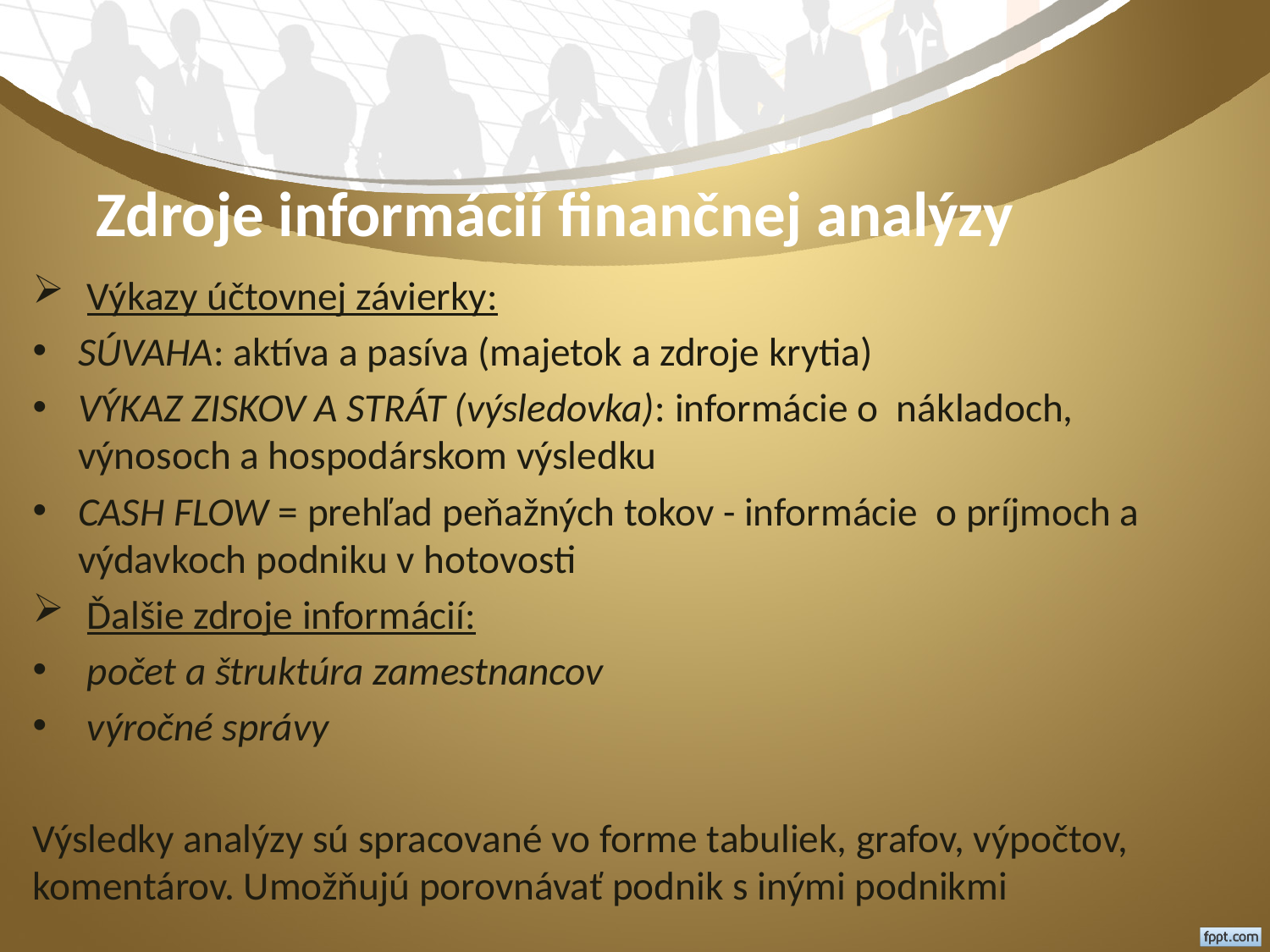

# Zdroje informácií finančnej analýzy
 Výkazy účtovnej závierky:
SÚVAHA: aktíva a pasíva (majetok a zdroje krytia)
VÝKAZ ZISKOV A STRÁT (výsledovka): informácie o  nákladoch,  výnosoch a hospodárskom výsledku
CASH FLOW = prehľad peňažných tokov - informácie  o príjmoch a výdavkoch podniku v hotovosti
 Ďalšie zdroje informácií:
 počet a štruktúra zamestnancov
 výročné správy

Výsledky analýzy sú spracované vo forme tabuliek, grafov, výpočtov, komentárov. Umožňujú porovnávať podnik s inými podnikmi